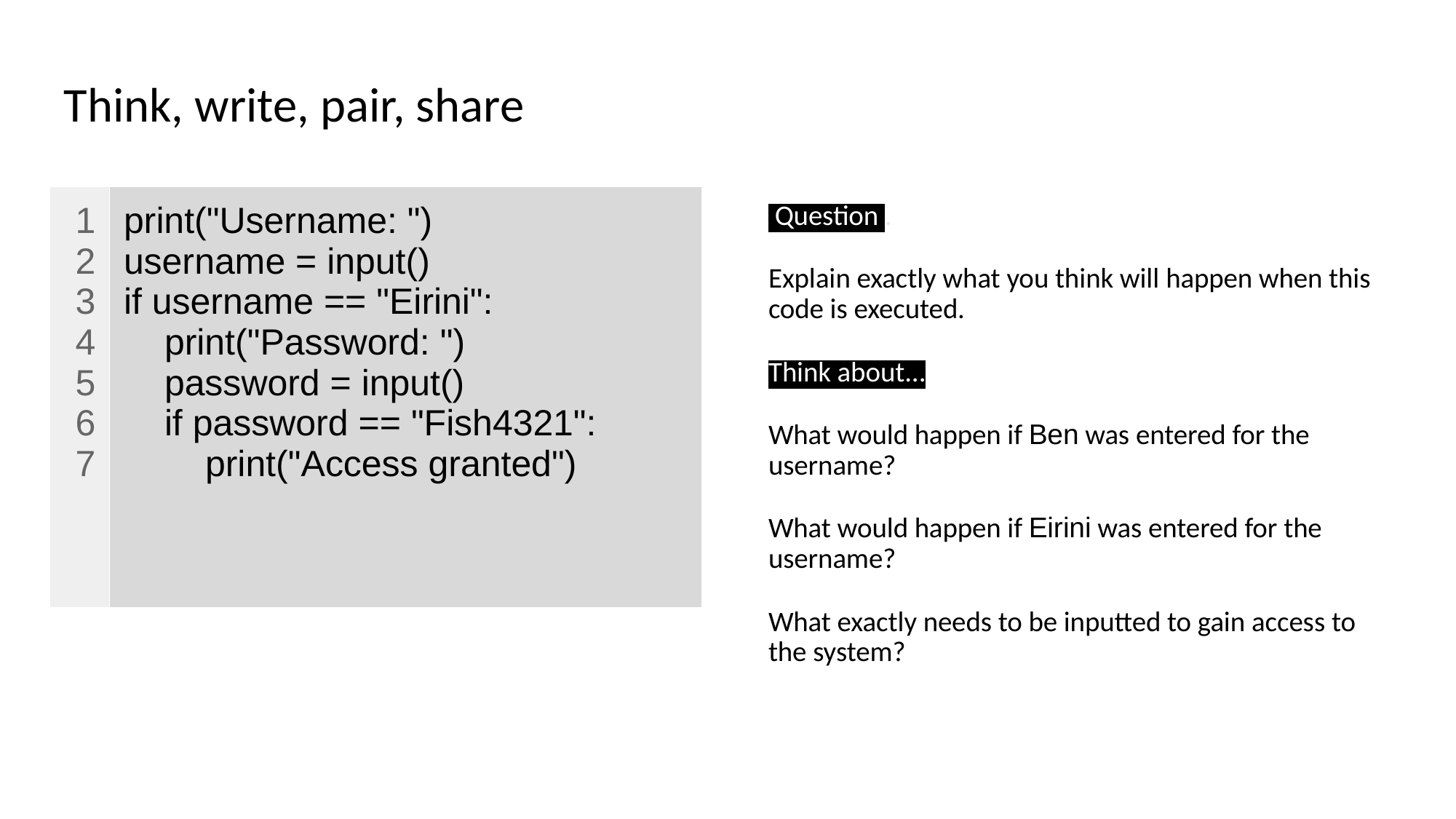

# Think, write, pair, share
| 1 2 3 4 5 6 7 | print("Username: ") username = input() if username == "Eirini": print("Password: ") password = input() if password == "Fish4321": print("Access granted") |
| --- | --- |
 Question .
Explain exactly what you think will happen when this code is executed.
Think about...
What would happen if Ben was entered for the username?
What would happen if Eirini was entered for the username?
What exactly needs to be inputted to gain access to the system?